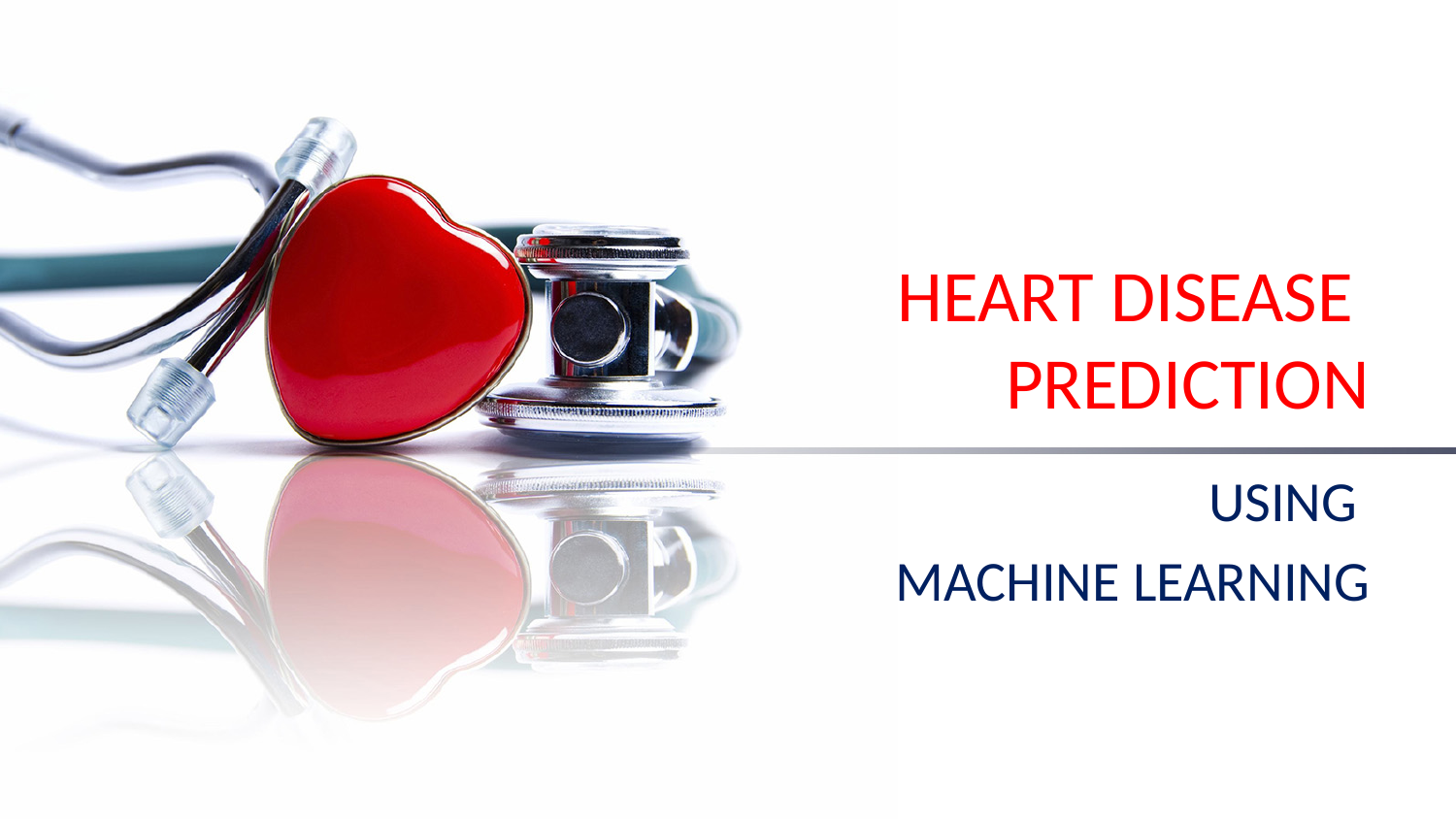

# HEART DISEASE PREDICTION
USING
MACHINE LEARNING